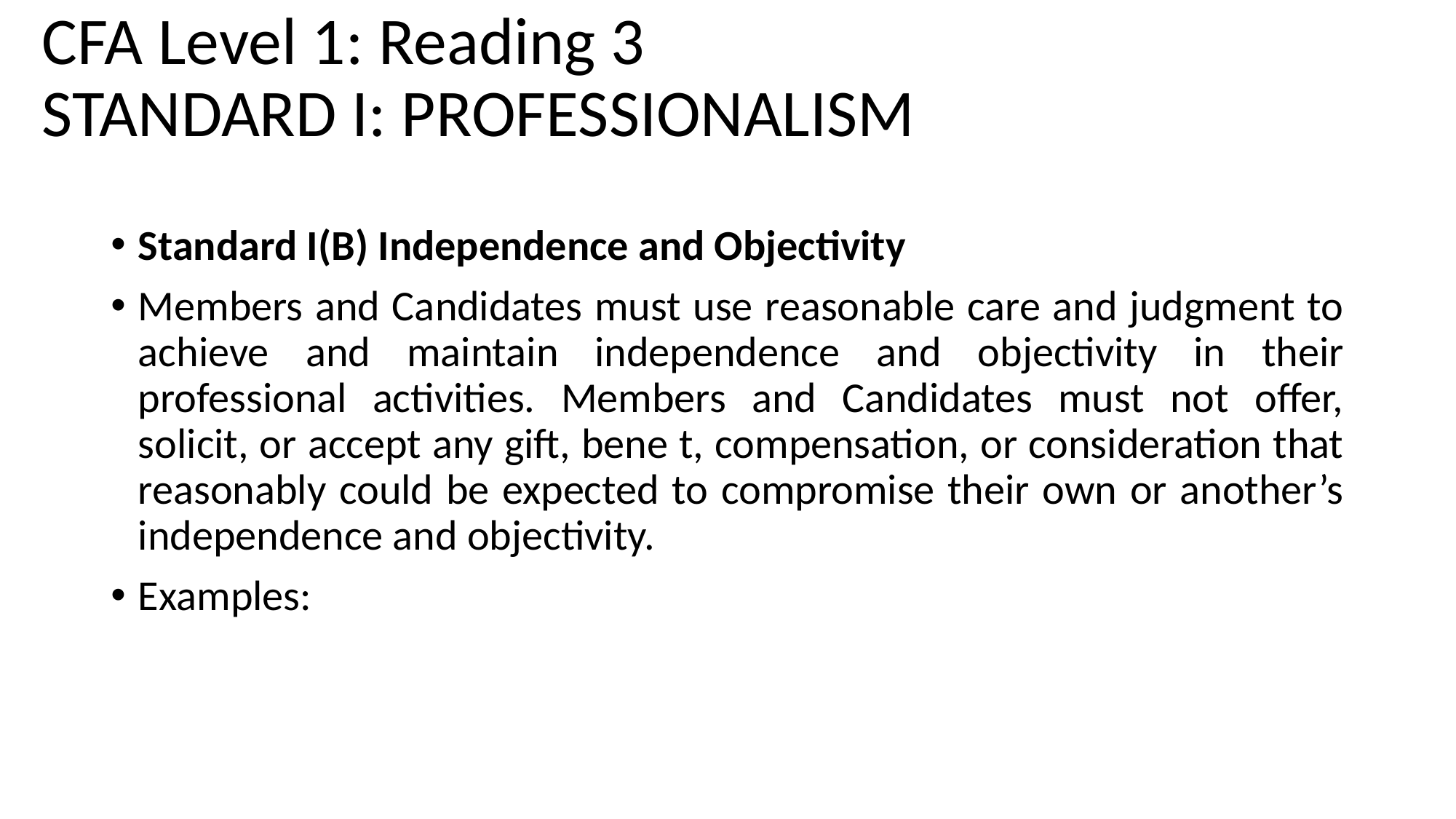

# CFA Level 1: Reading 3 STANDARD I: PROFESSIONALISM
Standard I(B) Independence and Objectivity
Members and Candidates must use reasonable care and judgment to achieve and maintain independence and objectivity in their professional activities. Members and Candidates must not offer, solicit, or accept any gift, bene t, compensation, or consideration that reasonably could be expected to compromise their own or another’s independence and objectivity.
Examples: